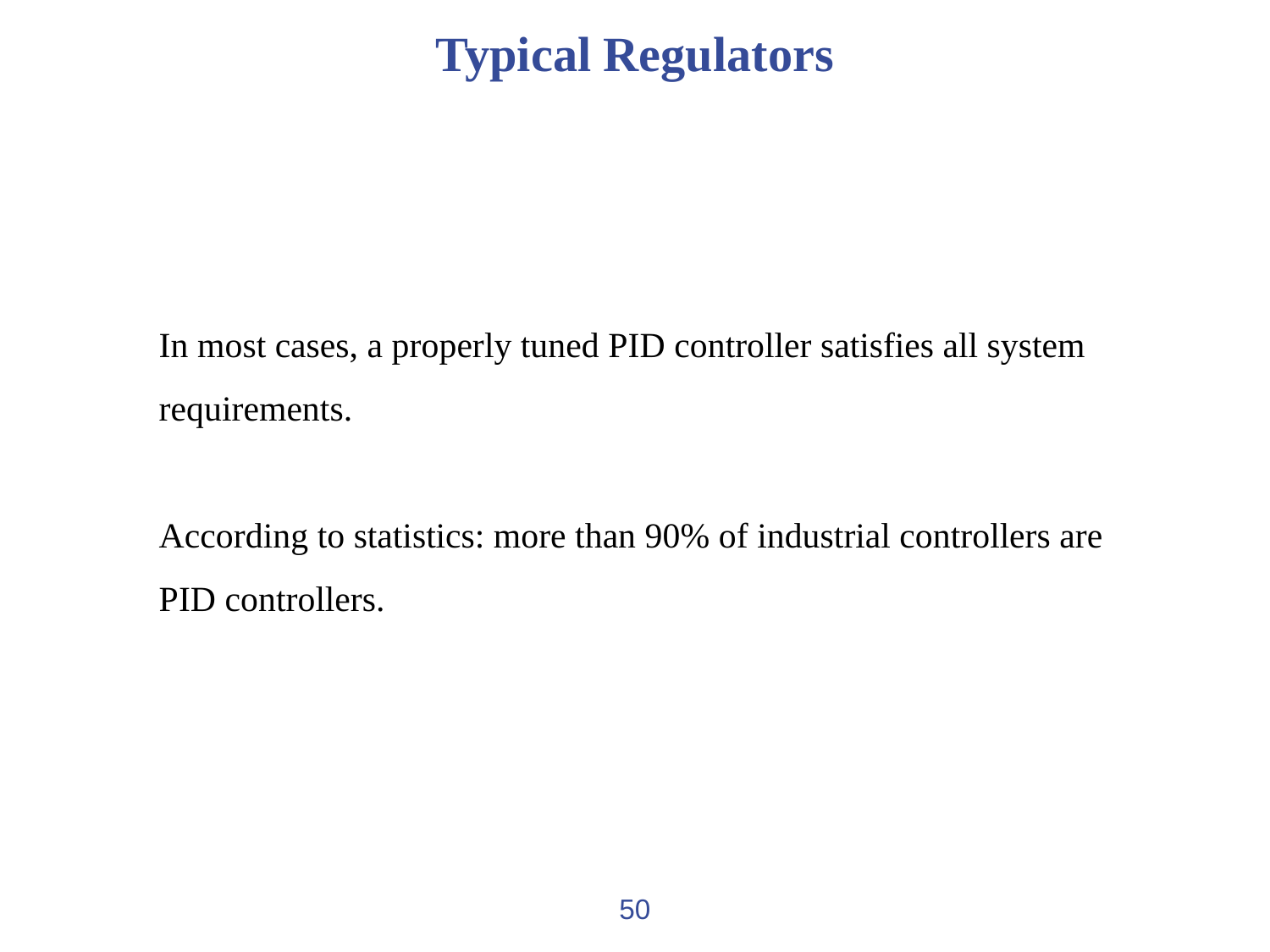

# Typical Regulators
In most cases, a properly tuned PID controller satisfies all system requirements.

According to statistics: more than 90% of industrial controllers are PID controllers.
50